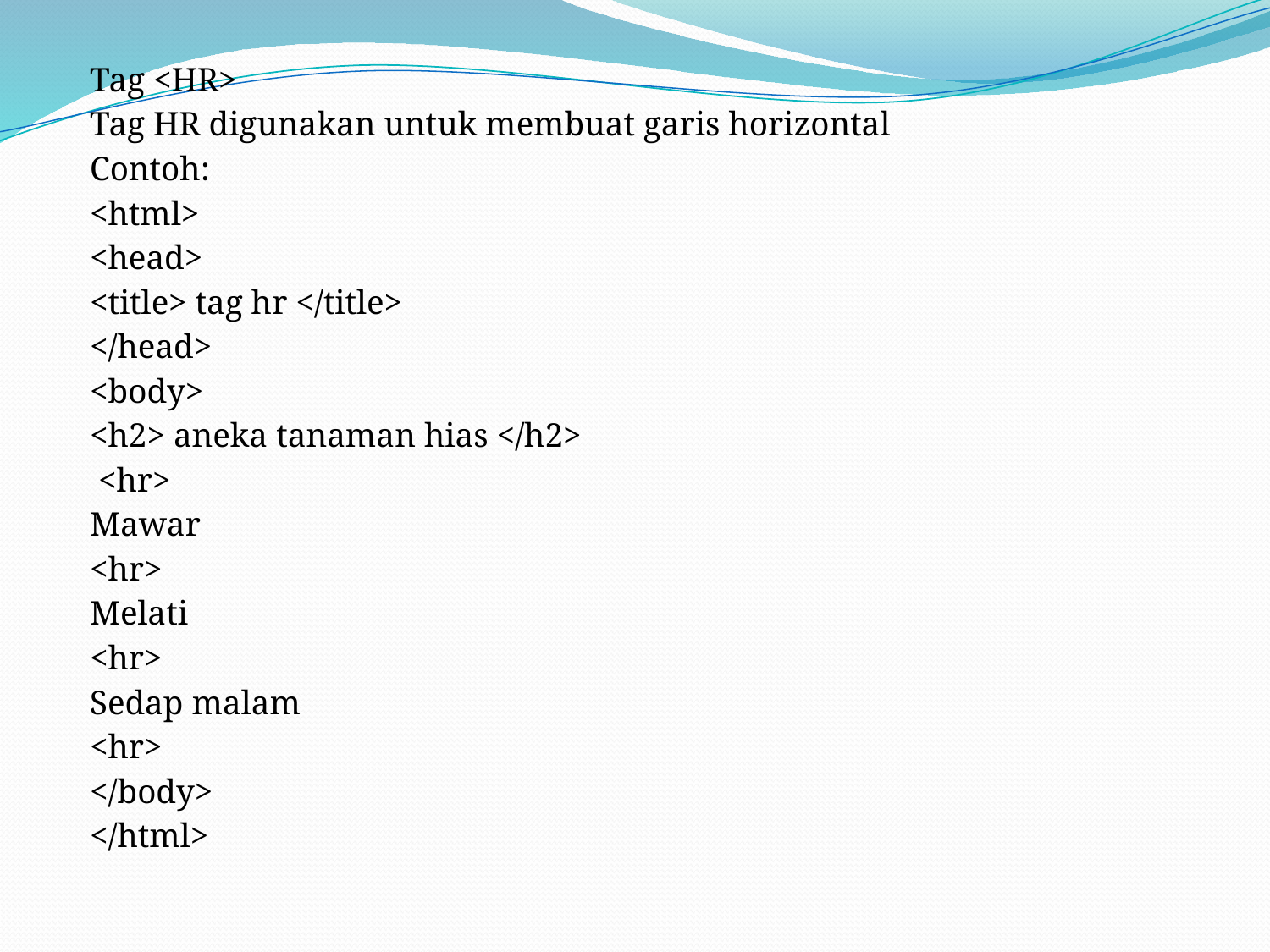

Tag <HR>
Tag HR digunakan untuk membuat garis horizontal
Contoh:
<html>
<head>
<title> tag hr </title>
</head>
<body>
<h2> aneka tanaman hias </h2>
 <hr>
Mawar
<hr>
Melati
<hr>
Sedap malam
<hr>
</body>
</html>